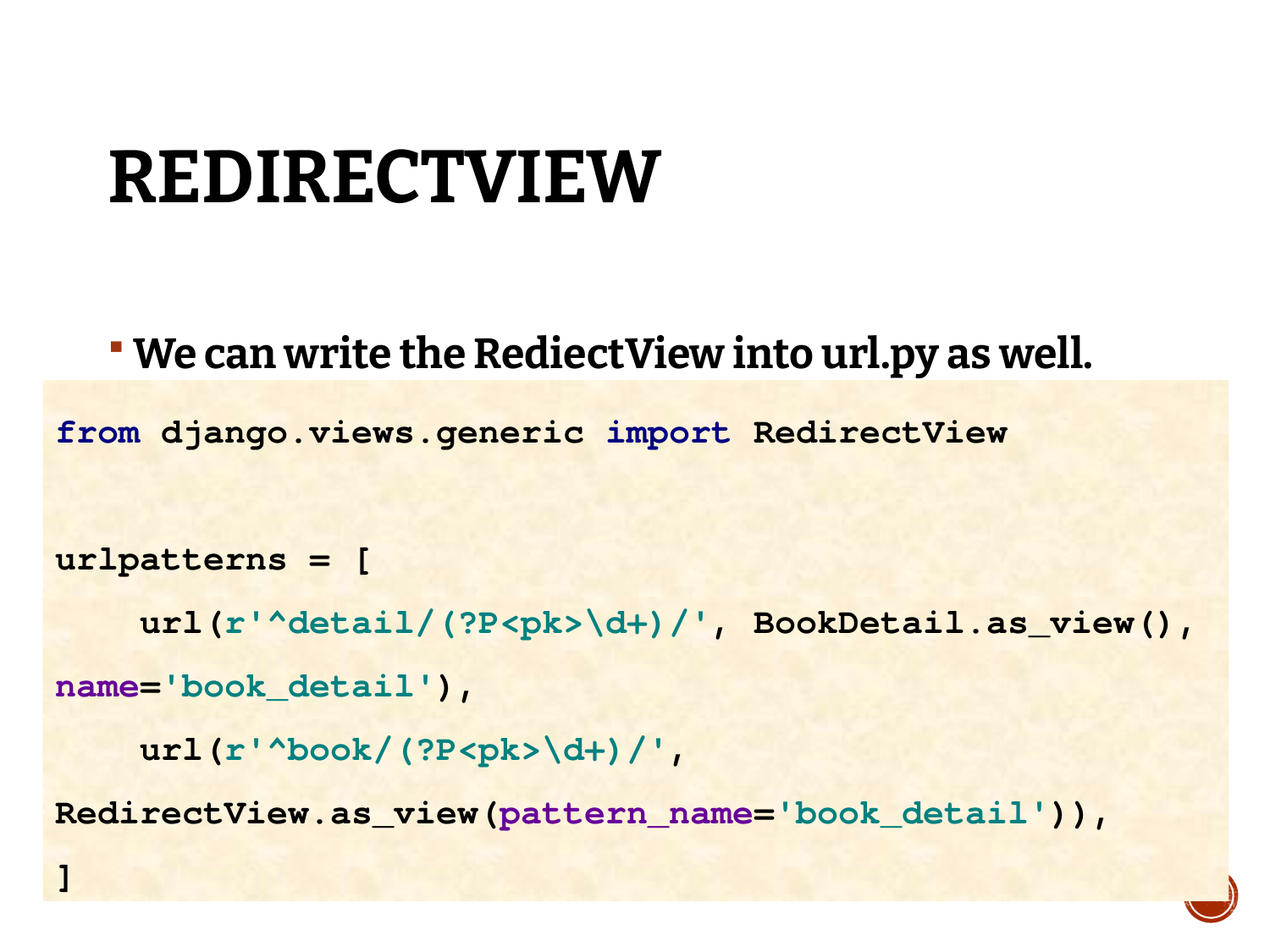

# redirectview
We can write the RediectView into url.py as well.
from django.views.generic import RedirectView

urlpatterns = [
    url(r'^detail/(?P<pk>\d+)/', BookDetail.as_view(), name='book_detail'),
    url(r'^book/(?P<pk>\d+)/', RedirectView.as_view(pattern_name='book_detail')),
]